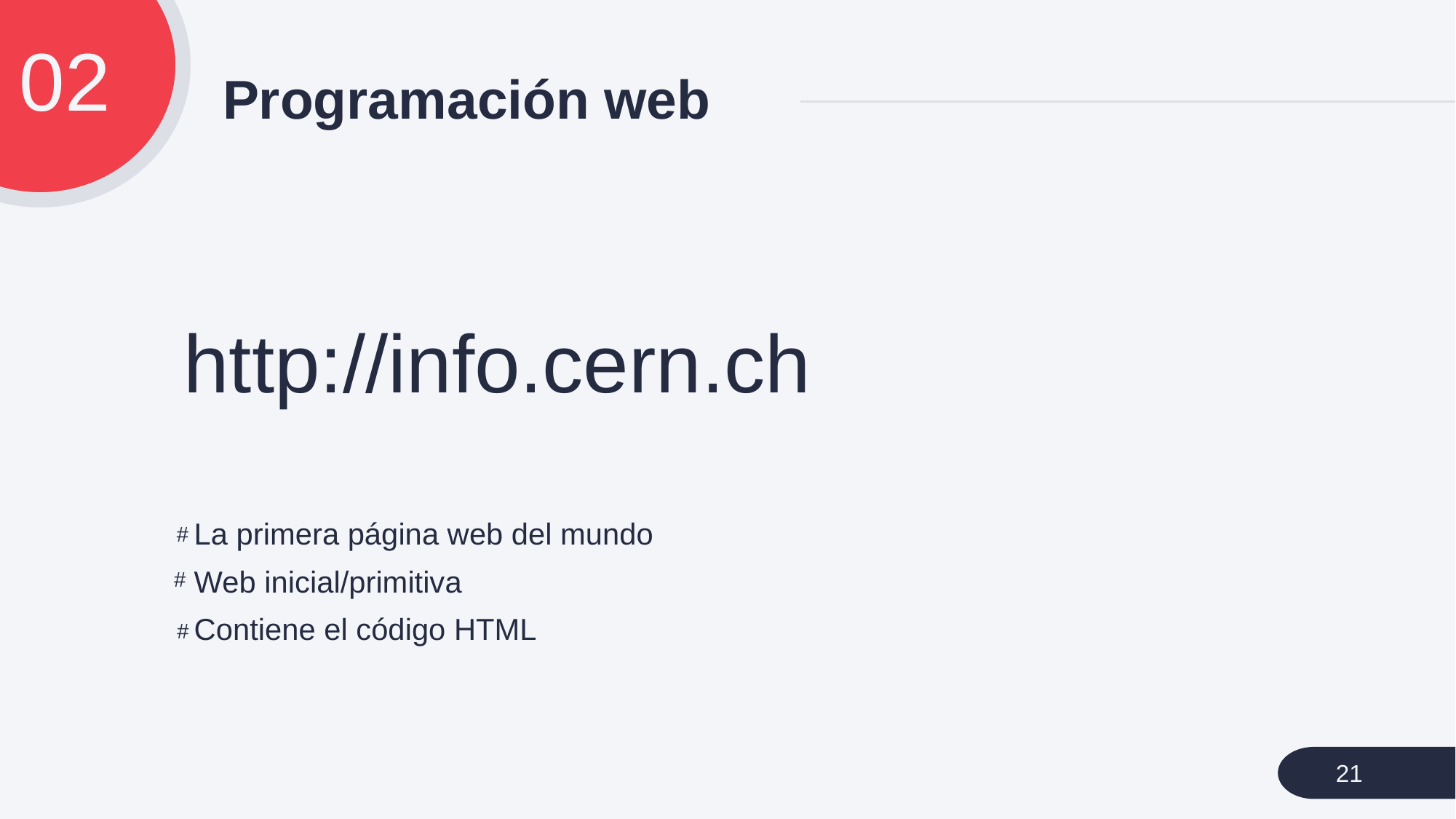

02
# Programación web

http://info.cern.ch

La primera página web del mundo
Web inicial/primitiva
Contiene el código HTML
#
#
#
21